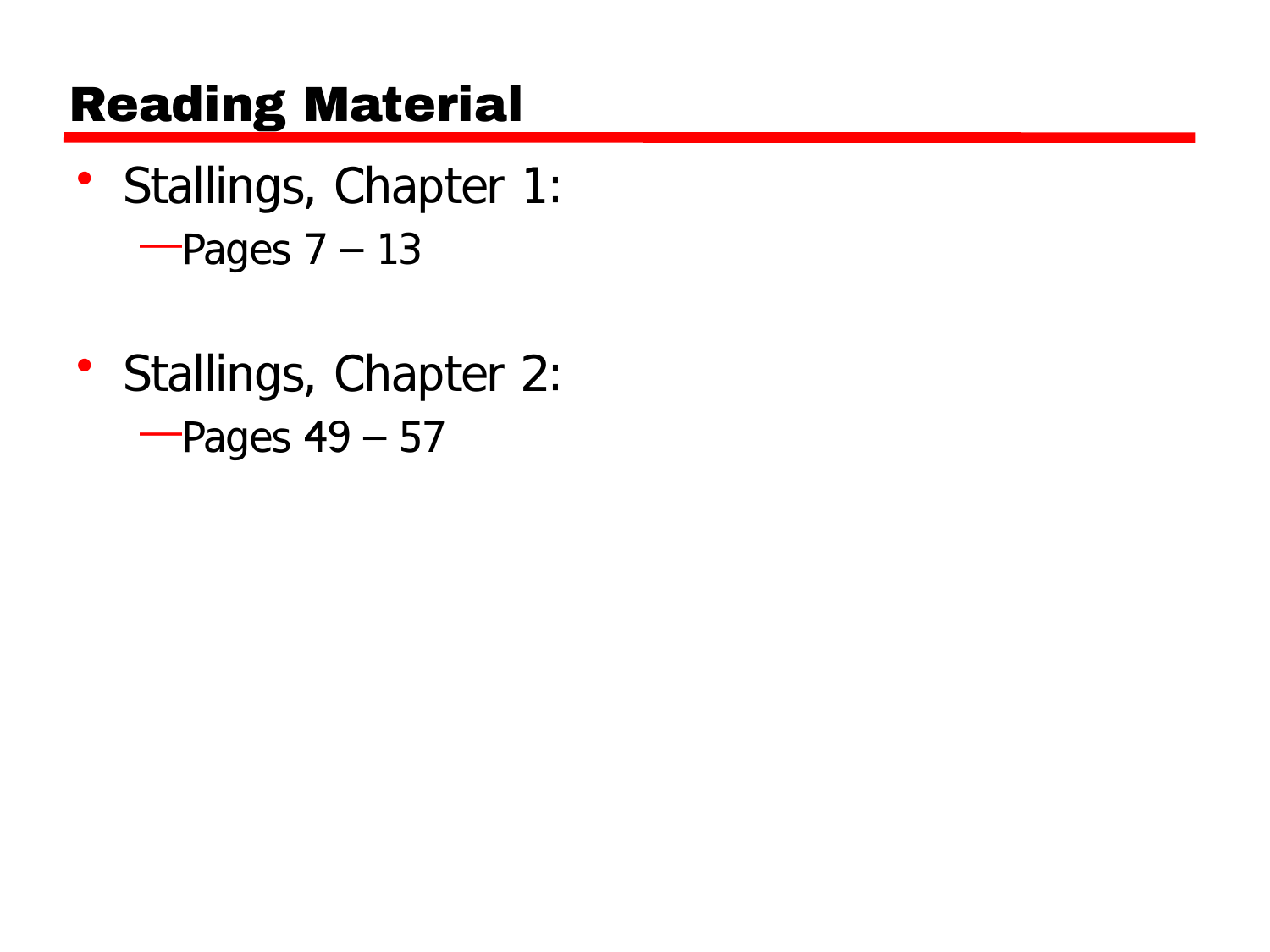

# Reading Material
Stallings, Chapter 1:
Pages 7 – 13

Stallings, Chapter 2:
Pages 49 – 57